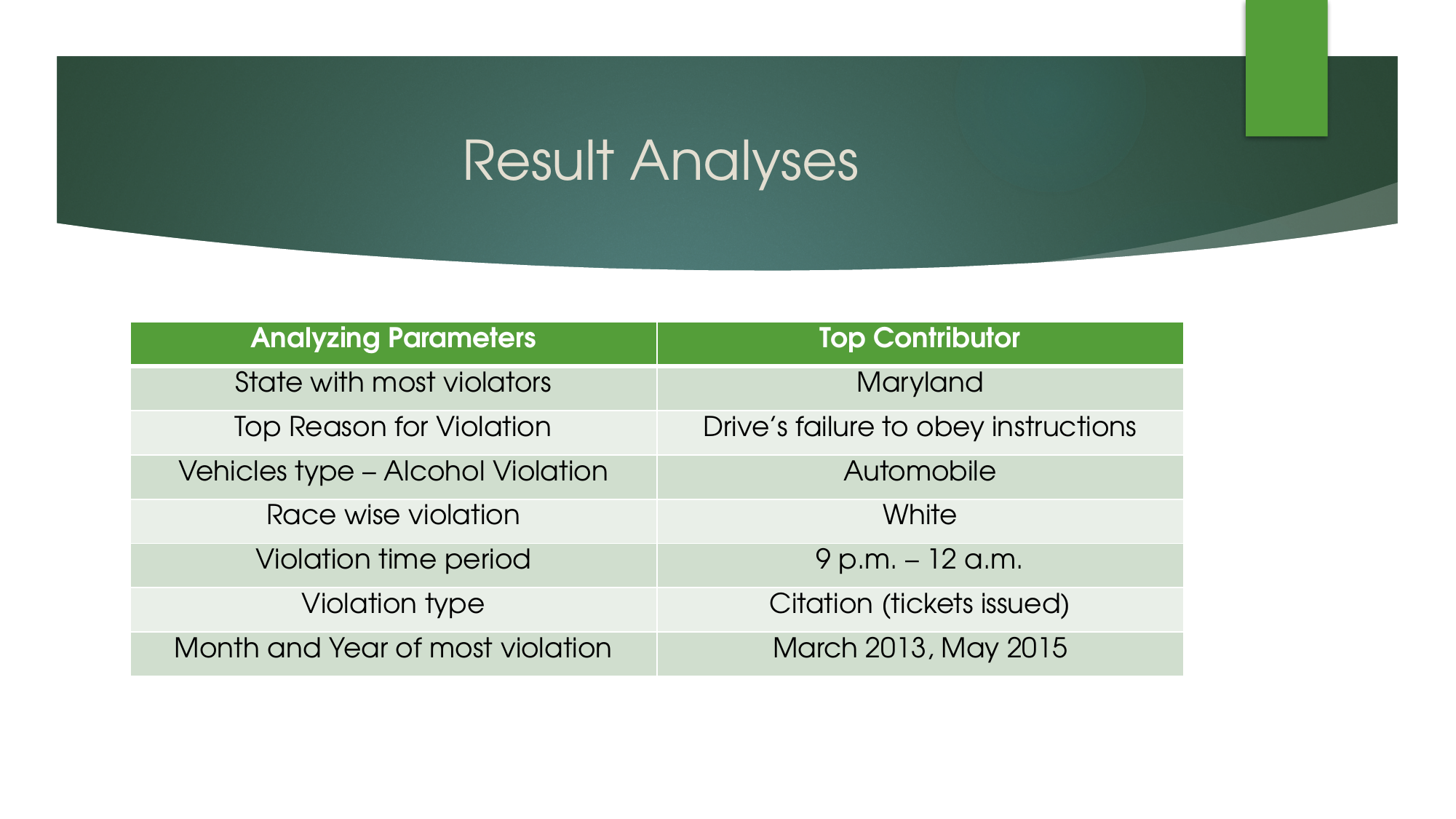

# Result Analyses
| Analyzing Parameters | Top Contributor |
| --- | --- |
| State with most violators | Maryland |
| Top Reason for Violation | Drive’s failure to obey instructions |
| Vehicles type – Alcohol Violation | Automobile |
| Race wise violation | White |
| Violation time period | 9 p.m. – 12 a.m. |
| Violation type | Citation (tickets issued) |
| Month and Year of most violation | March 2013, May 2015 |